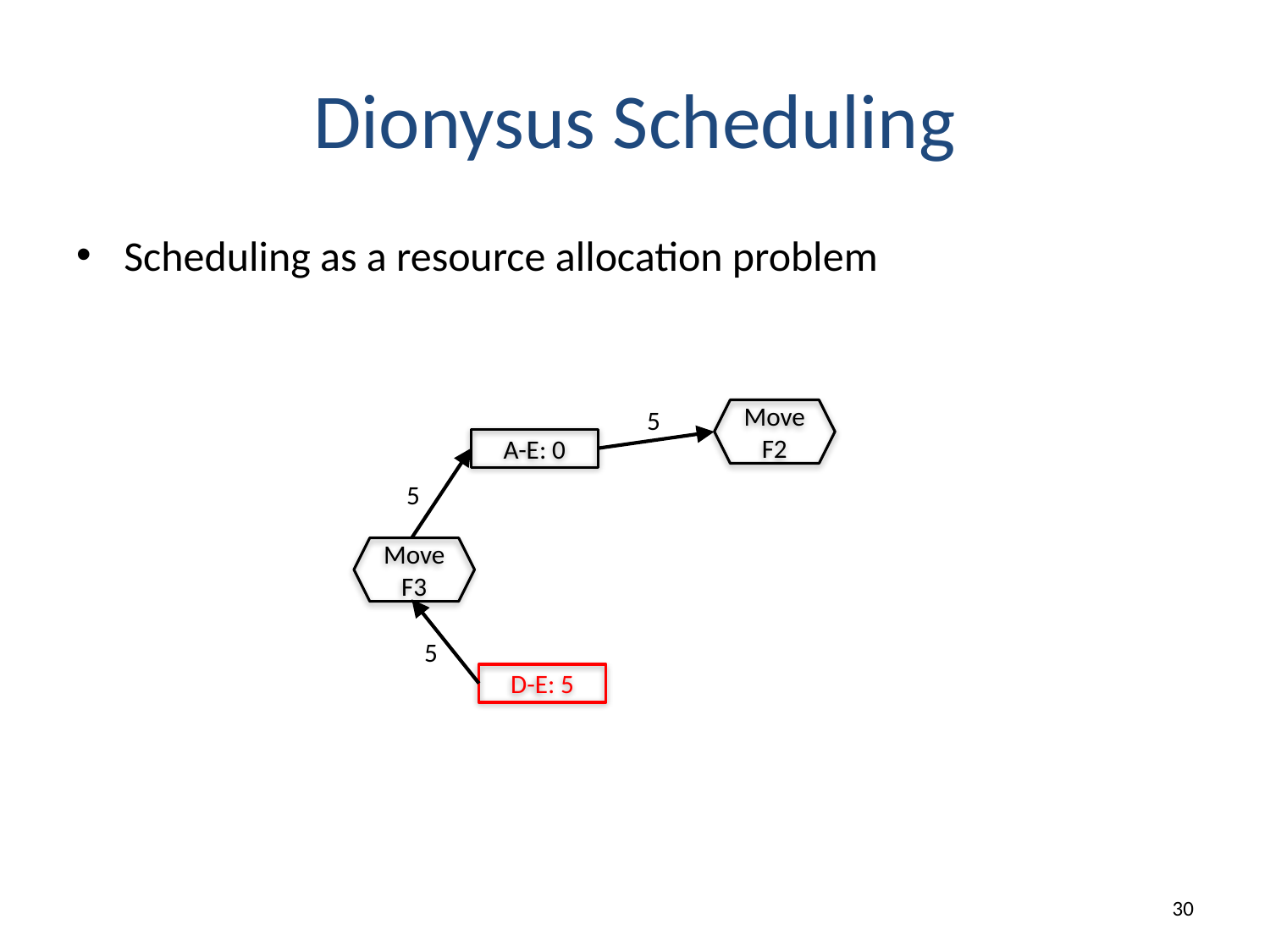

# Dionysus Scheduling
Scheduling as a resource allocation problem
5
Move
F2
A-E: 0
5
Move
F3
5
D-E: 5
30